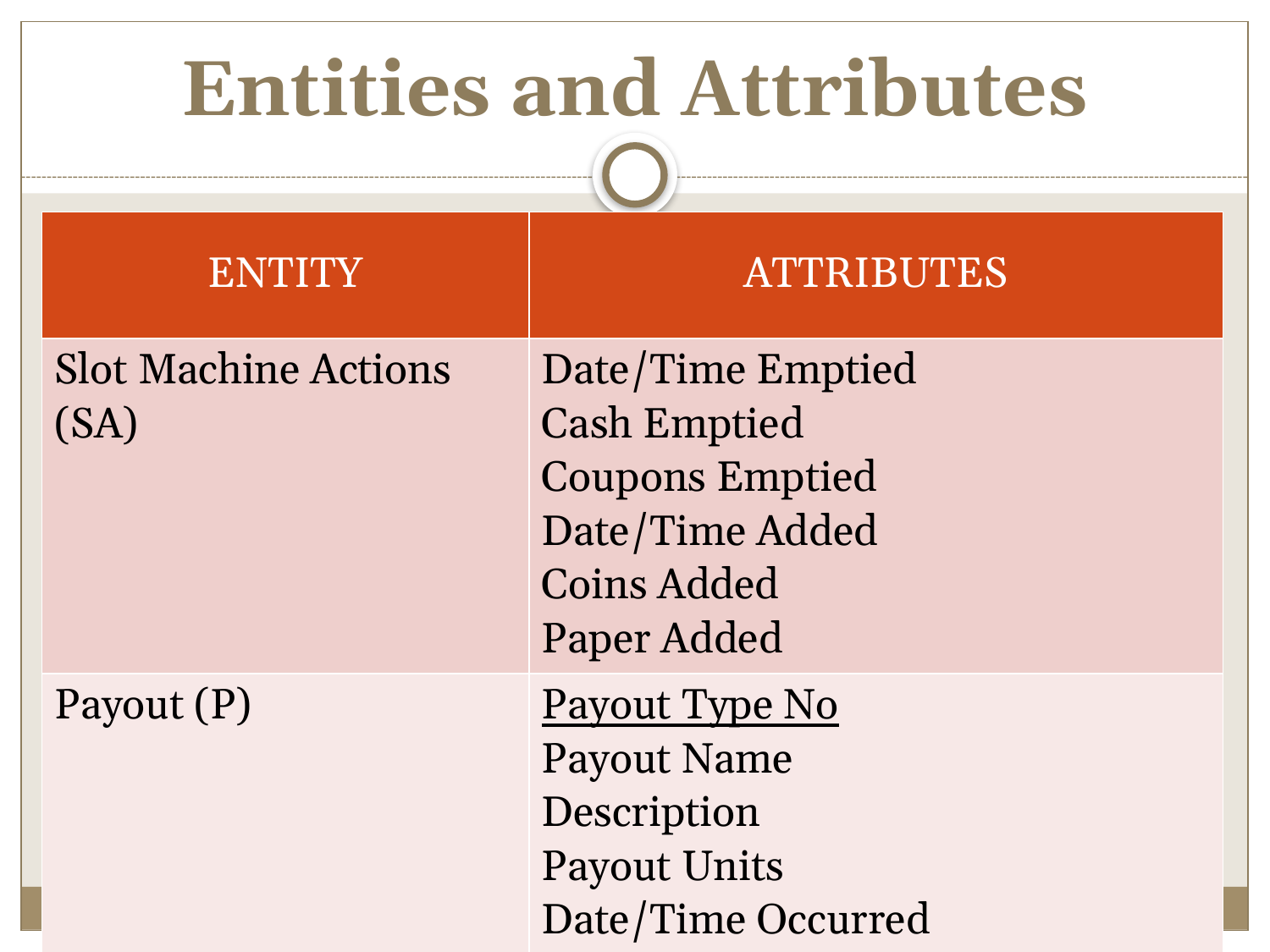

# Entities and Attributes
| ENTITY | ATTRIBUTES |
| --- | --- |
| Slot Machine Actions (SA) | Date/Time Emptied Cash Emptied Coupons Emptied Date/Time Added Coins Added Paper Added |
| Payout (P) | Payout Type No Payout Name Description Payout Units Date/Time Occurred |